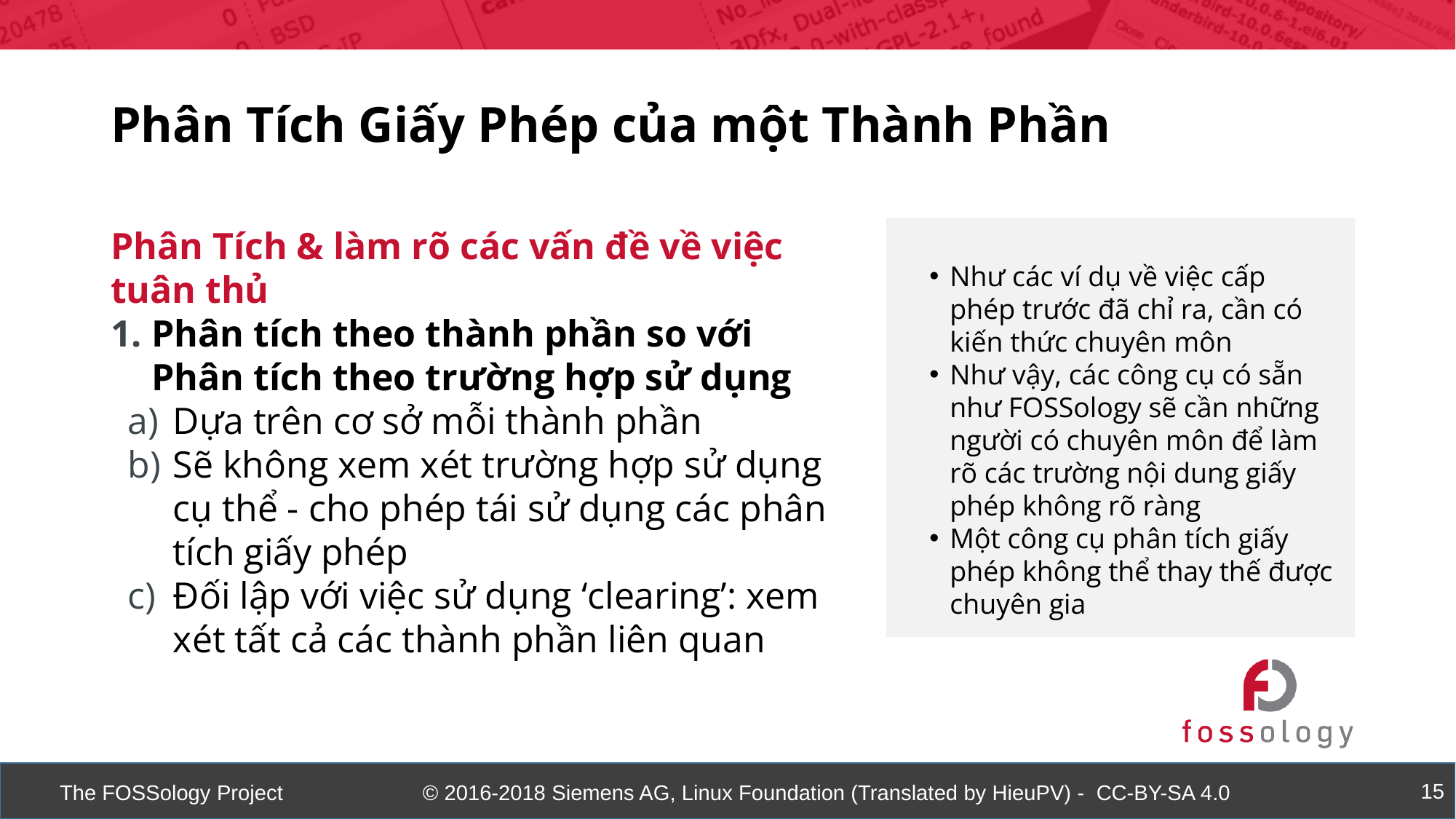

Phân Tích Giấy Phép của một Thành Phần
Phân Tích & làm rõ các vấn đề về việc tuân thủ
Phân tích theo thành phần so với Phân tích theo trường hợp sử dụng
Dựa trên cơ sở mỗi thành phần
Sẽ không xem xét trường hợp sử dụng cụ thể - cho phép tái sử dụng các phân tích giấy phép
Đối lập với việc sử dụng ‘clearing’: xem xét tất cả các thành phần liên quan

Như các ví dụ về việc cấp phép trước đã chỉ ra, cần có kiến thức chuyên môn
Như vậy, các công cụ có sẵn như FOSSology sẽ cần những người có chuyên môn để làm rõ các trường nội dung giấy phép không rõ ràng
Một công cụ phân tích giấy phép không thể thay thế được chuyên gia